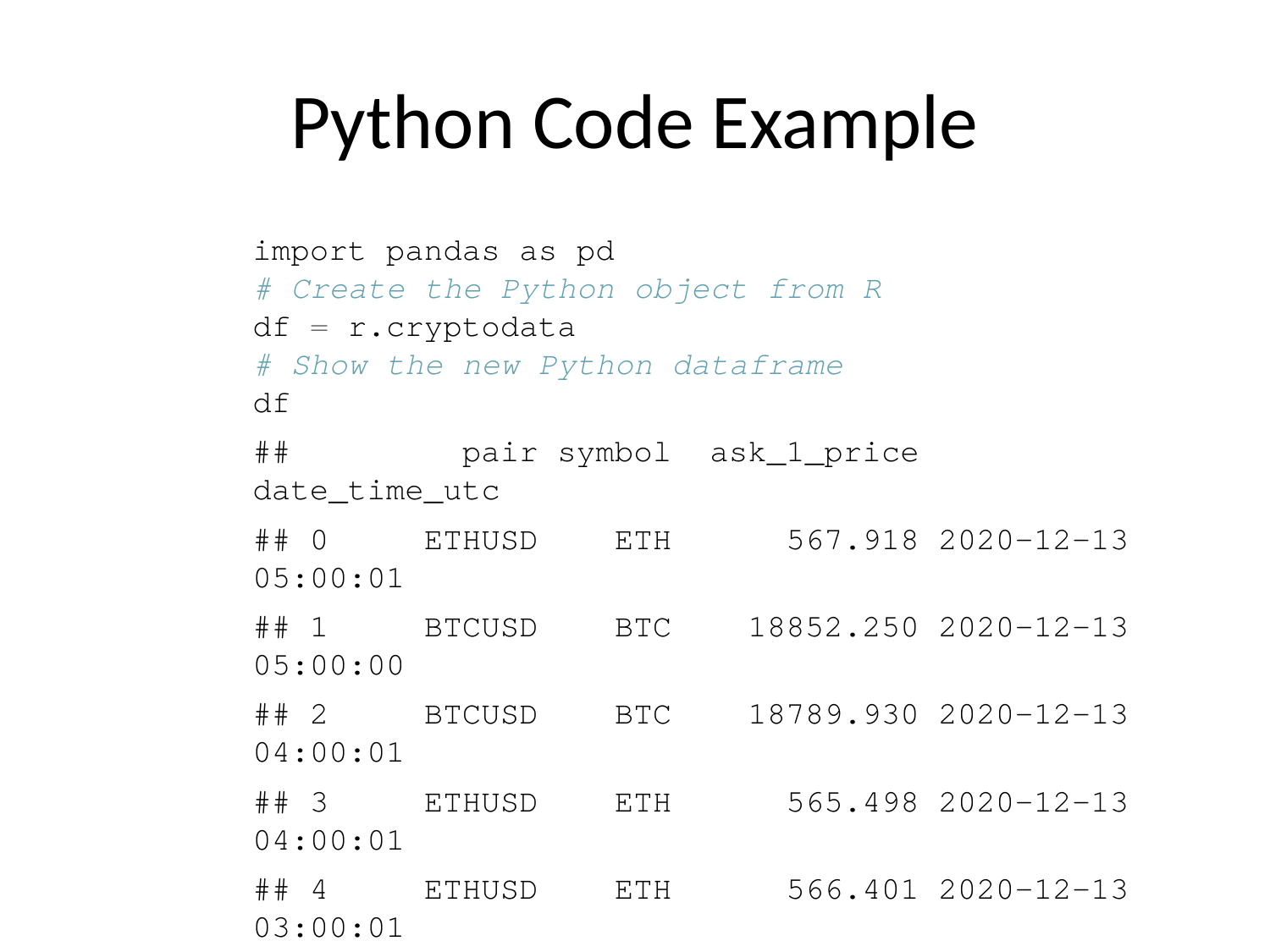

# Python Code Example
import pandas as pd
# Create the Python object from R
df = r.cryptodata
# Show the new Python dataframe
df
##         pair symbol  ask_1_price       date_time_utc
## 0     ETHUSD    ETH      567.918 2020-12-13 05:00:01
## 1     BTCUSD    BTC    18852.250 2020-12-13 05:00:00
## 2     BTCUSD    BTC    18789.930 2020-12-13 04:00:01
## 3     ETHUSD    ETH      565.498 2020-12-13 04:00:01
## 4     ETHUSD    ETH      566.401 2020-12-13 03:00:01
## ...      ...    ...          ...                 ...
## 5119  BTCUSD    BTC    11972.900 2020-08-10 06:03:50
## 5120  BTCUSD    BTC    11985.890 2020-08-10 05:03:48
## 5121  BTCUSD    BTC    11997.470 2020-08-10 04:32:55
## 5122  BTCUSD    BTC    10686.880                 NaT
## 5123  ETHUSD    ETH      357.844                 NaT
##
## [5124 rows x 4 columns]